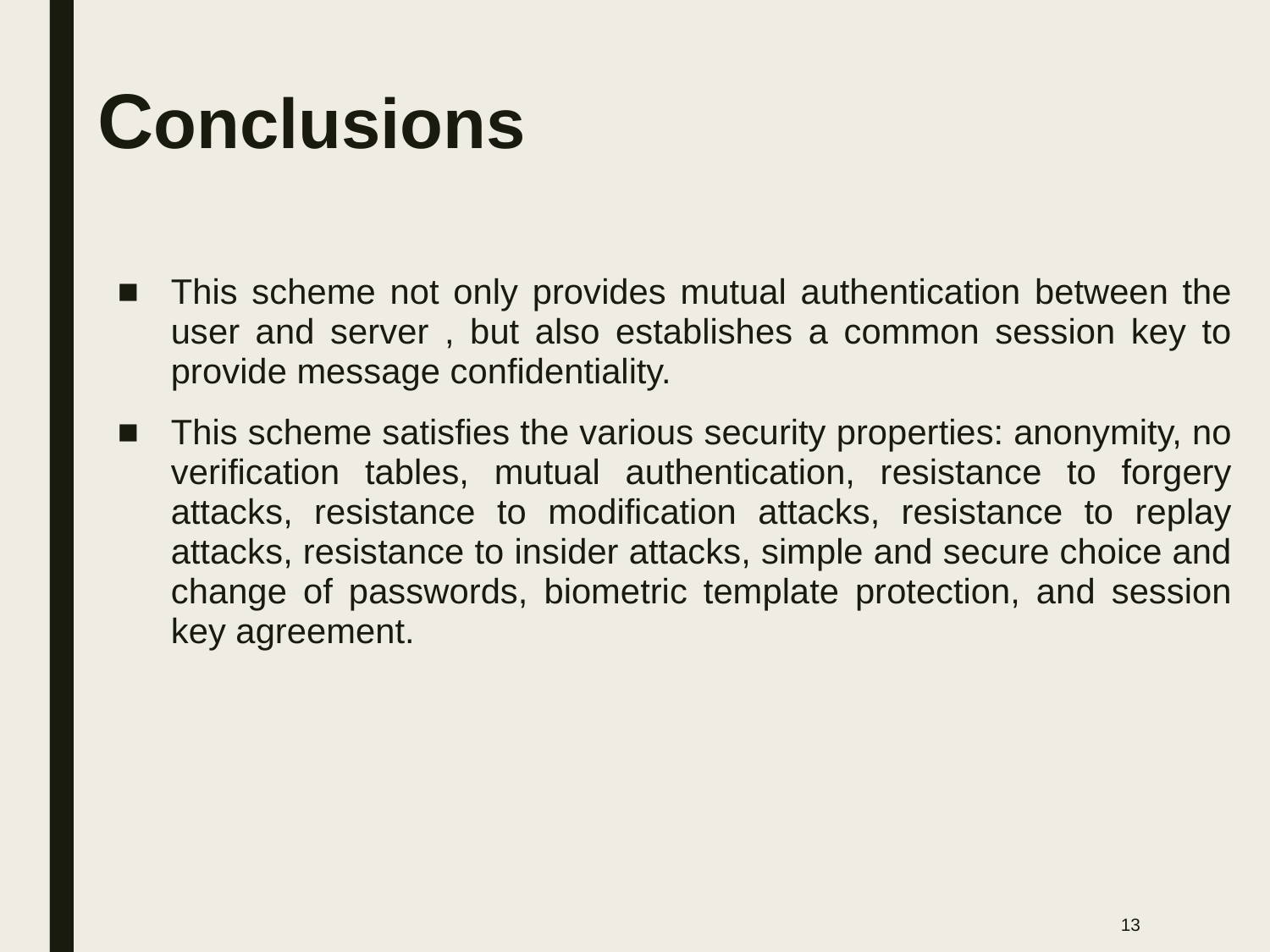

# Conclusions
This scheme not only provides mutual authentication between the user and server , but also establishes a common session key to provide message confidentiality.
This scheme satisfies the various security properties: anonymity, no verification tables, mutual authentication, resistance to forgery attacks, resistance to modification attacks, resistance to replay attacks, resistance to insider attacks, simple and secure choice and change of passwords, biometric template protection, and session key agreement.

13